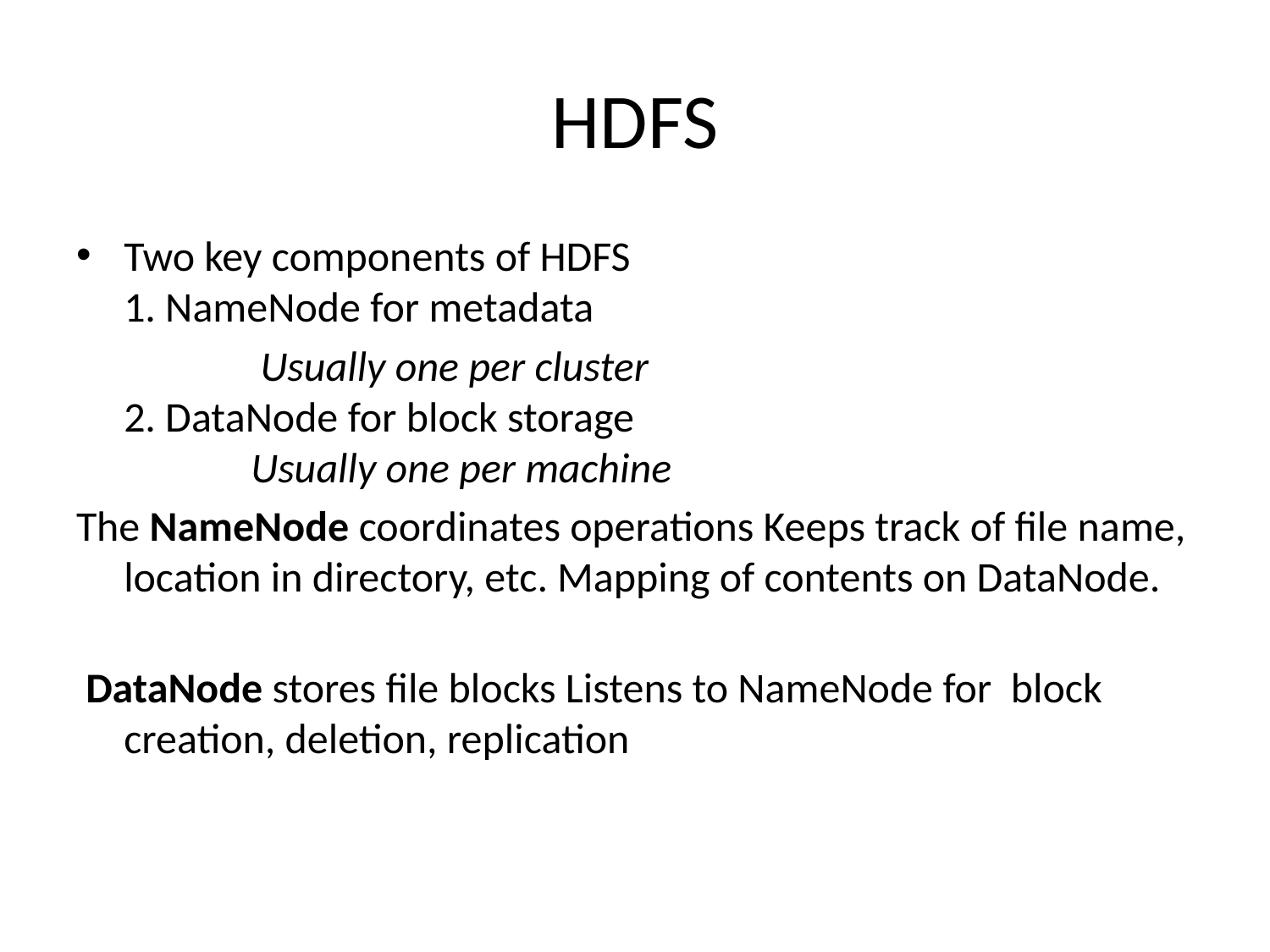

# HDFS
Two key components of HDFS
1. NameNode for metadata
		 Usually one per cluster
2. DataNode for block storage
	Usually one per machine
The NameNode coordinates operations Keeps track of file name, location in directory, etc. Mapping of contents on DataNode.
 DataNode stores file blocks Listens to NameNode for  block creation, deletion, replication